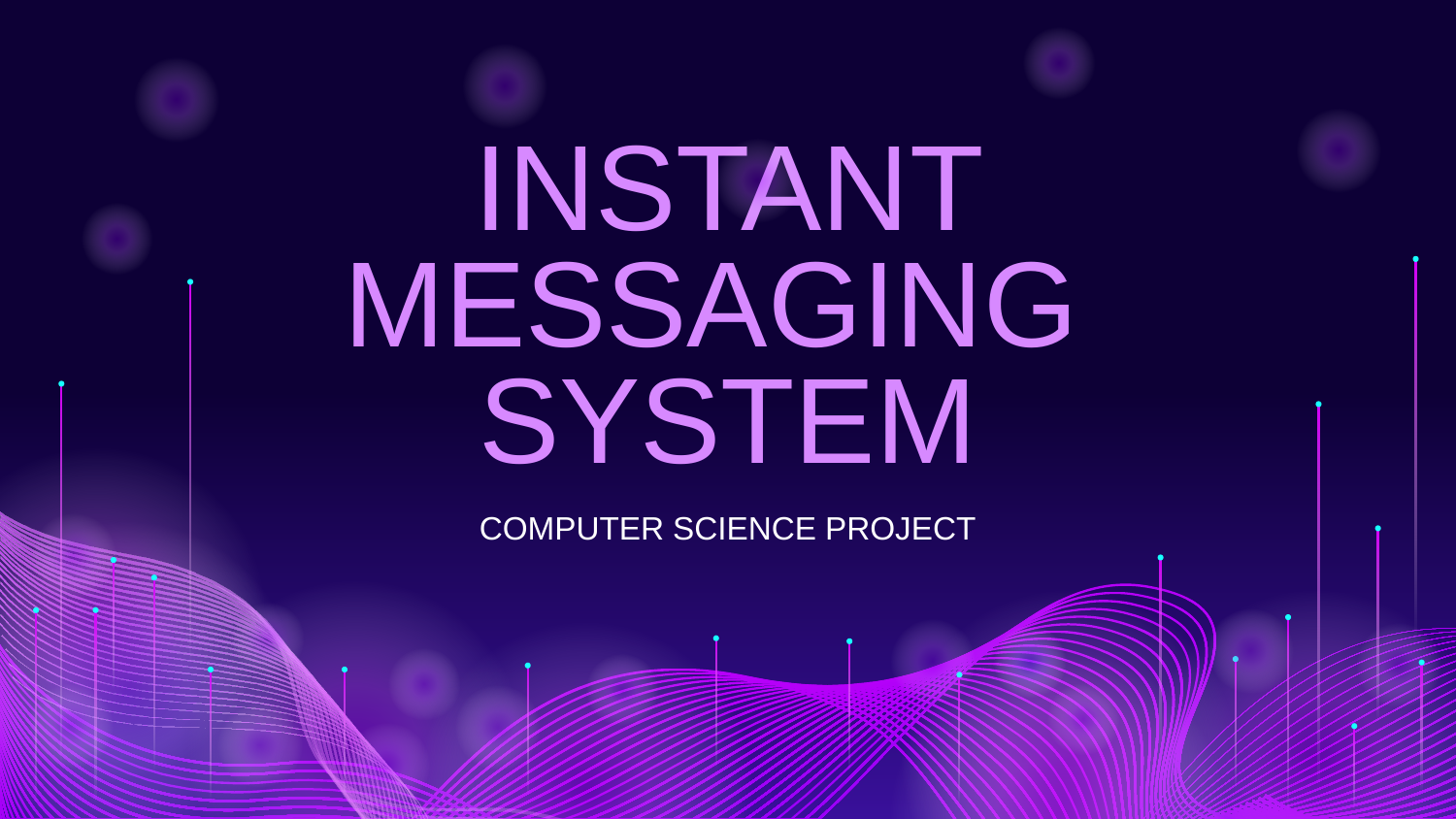

# INSTANT MESSAGING
SYSTEM
COMPUTER SCIENCE PROJECT